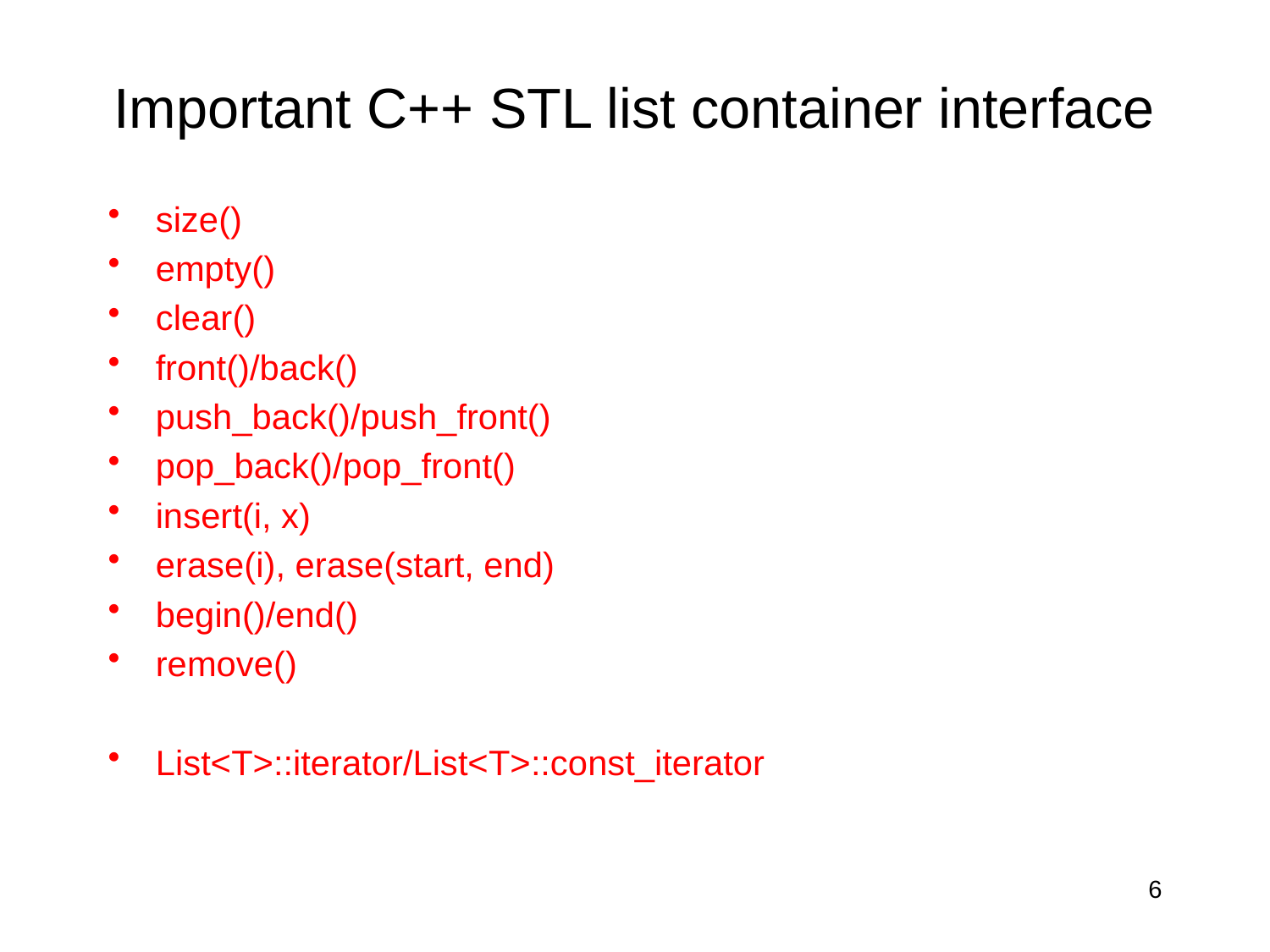

# Important C++ STL list container interface
size()
empty()
clear()
front()/back()
push_back()/push_front()
pop_back()/pop_front()
insert(i, x)
erase(i), erase(start, end)
begin()/end()
remove()

List<T>::iterator/List<T>::const_iterator

6